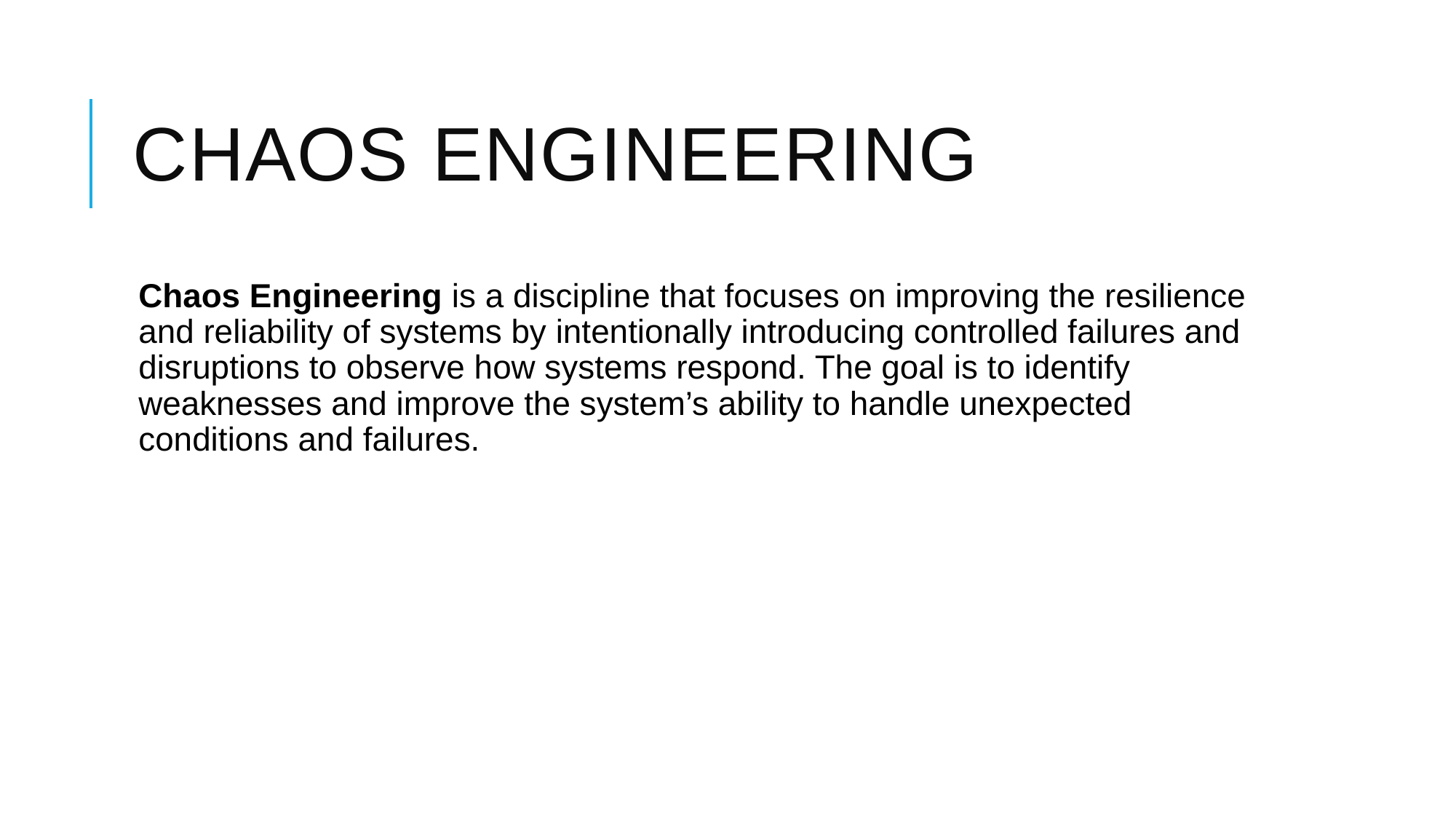

# Chaos Engineering
Chaos Engineering is a discipline that focuses on improving the resilience and reliability of systems by intentionally introducing controlled failures and disruptions to observe how systems respond. The goal is to identify weaknesses and improve the system’s ability to handle unexpected conditions and failures.